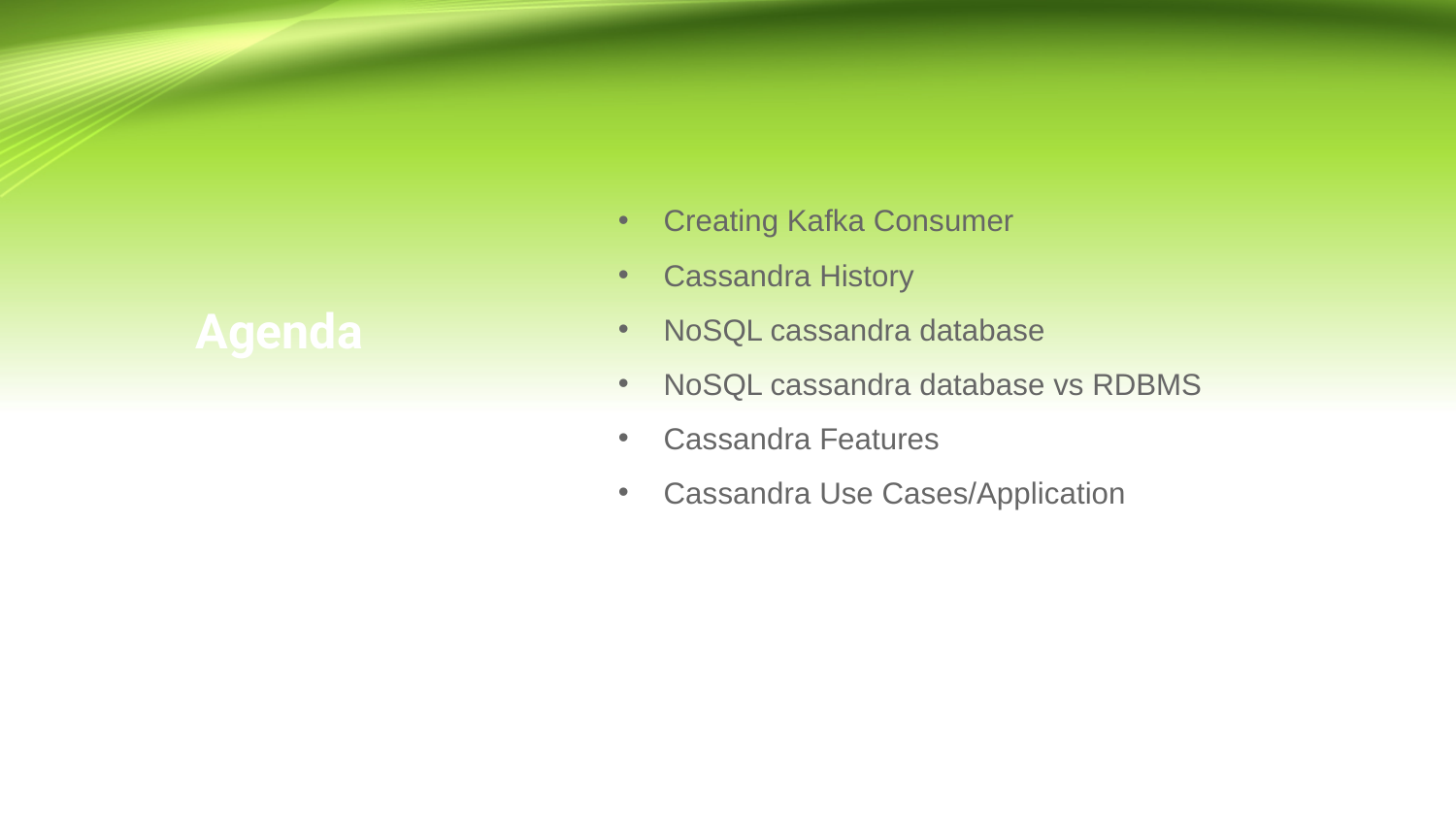

Creating Kafka Consumer
Cassandra History
NoSQL cassandra database
NoSQL cassandra database vs RDBMS
Cassandra Features
Cassandra Use Cases/Application

Agenda